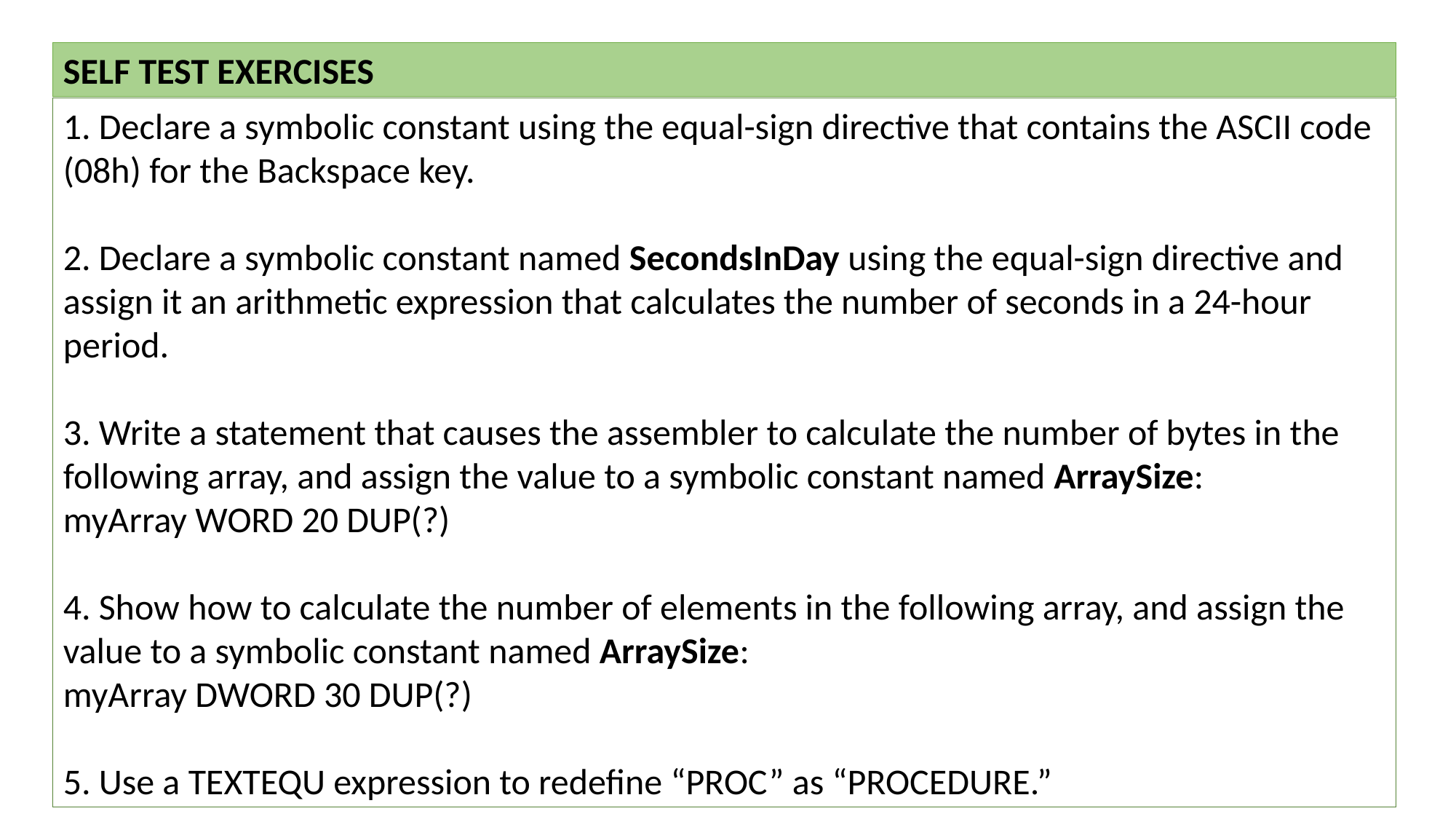

SELF TEST EXERCISES
1. Declare a symbolic constant using the equal-sign directive that contains the ASCII code (08h) for the Backspace key.

2. Declare a symbolic constant named SecondsInDay using the equal-sign directive and assign it an arithmetic expression that calculates the number of seconds in a 24-hour period.

3. Write a statement that causes the assembler to calculate the number of bytes in the following array, and assign the value to a symbolic constant named ArraySize:
myArray WORD 20 DUP(?)

4. Show how to calculate the number of elements in the following array, and assign the value to a symbolic constant named ArraySize:
myArray DWORD 30 DUP(?)

5. Use a TEXTEQU expression to redefine “PROC” as “PROCEDURE.”